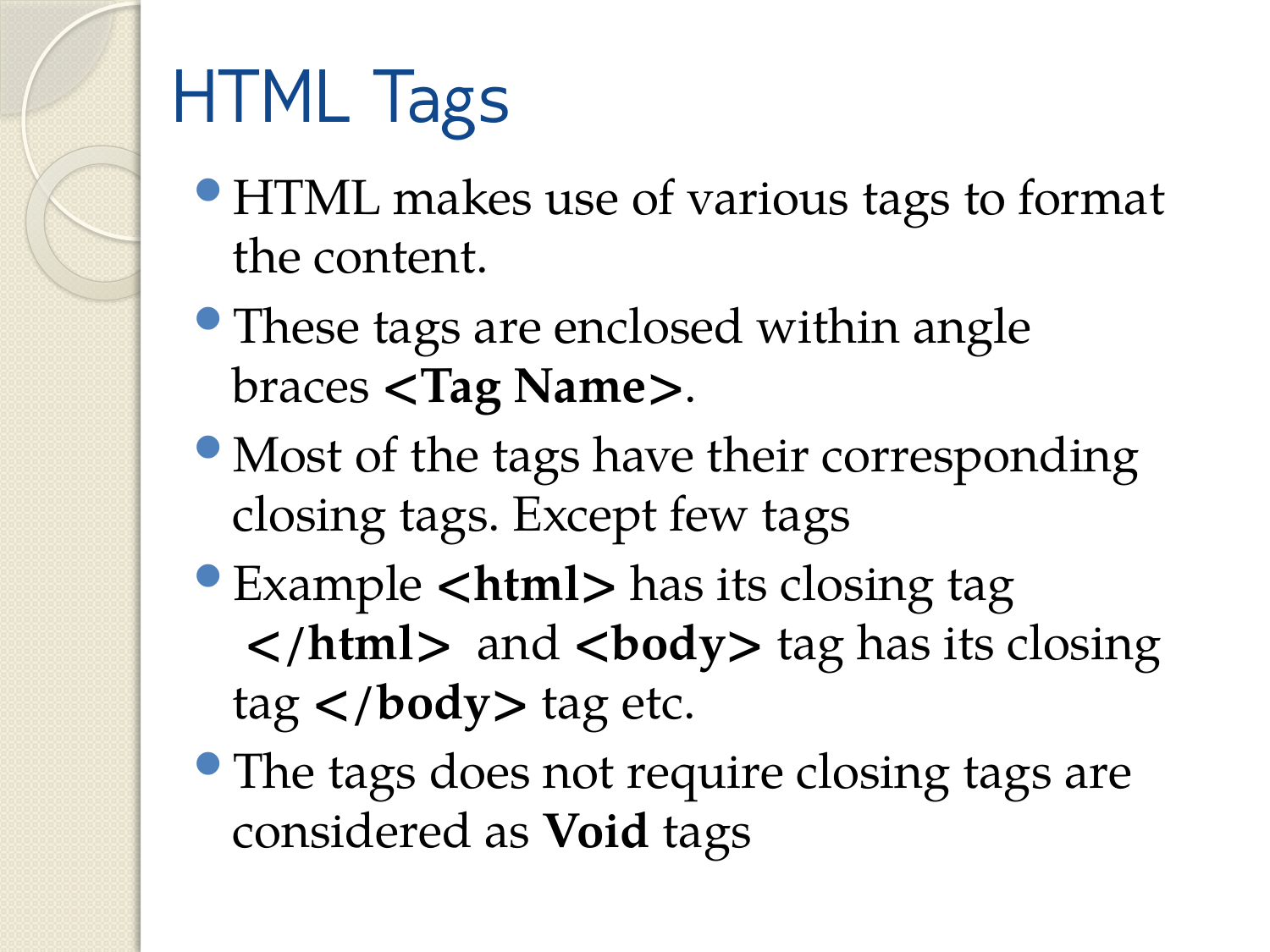

# HTML Tags
HTML makes use of various tags to format the content.
These tags are enclosed within angle braces <Tag Name>.
Most of the tags have their corresponding closing tags. Except few tags
Example <html> has its closing tag  </html>  and <body> tag has its closing tag </body> tag etc.
The tags does not require closing tags are considered as Void tags